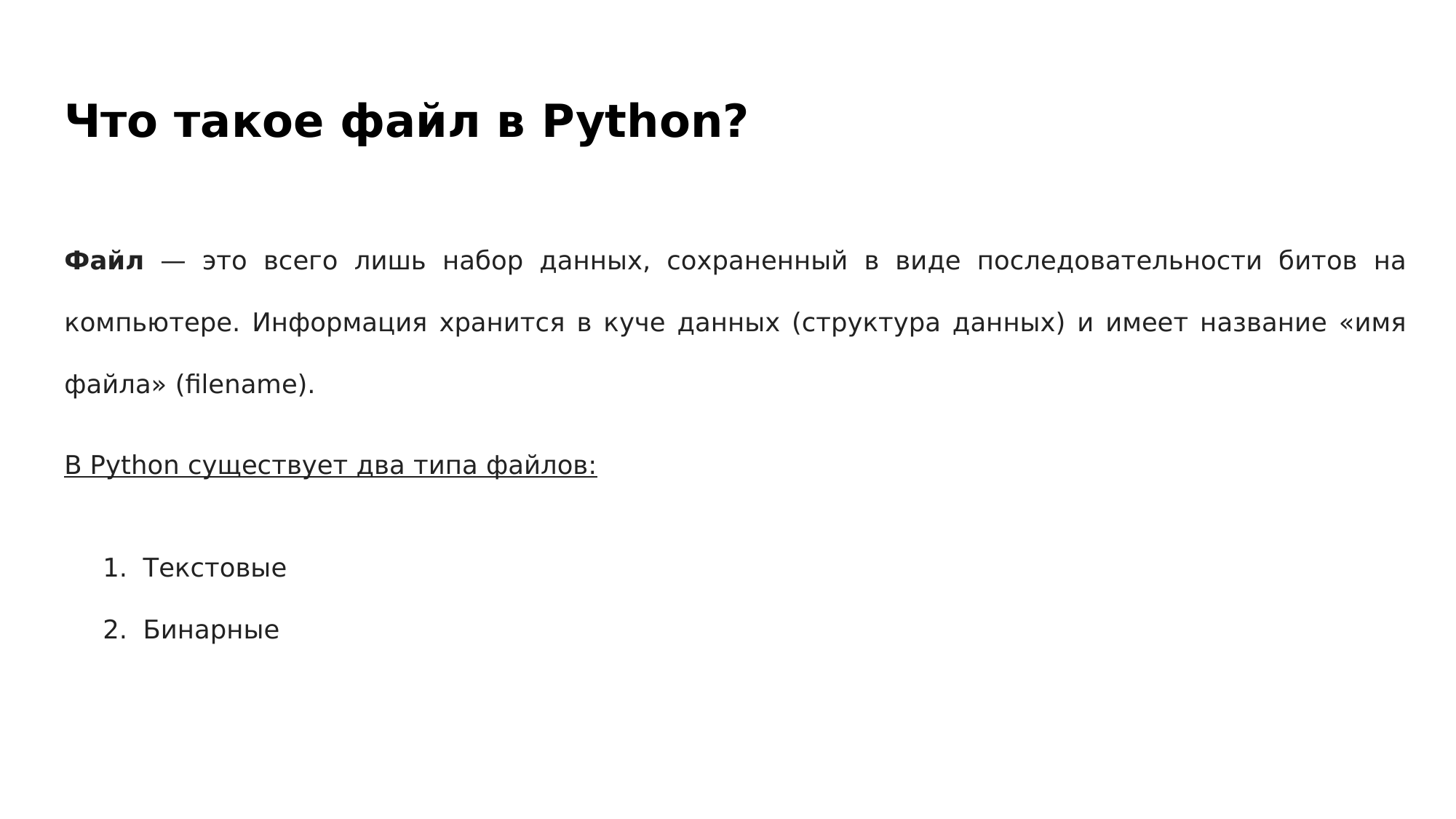

# Что такое файл в Python?
Файл — это всего лишь набор данных, сохраненный в виде последовательности битов на компьютере. Информация хранится в куче данных (структура данных) и имеет название «имя файла» (filename).
В Python существует два типа файлов:
Текстовые
Бинарные